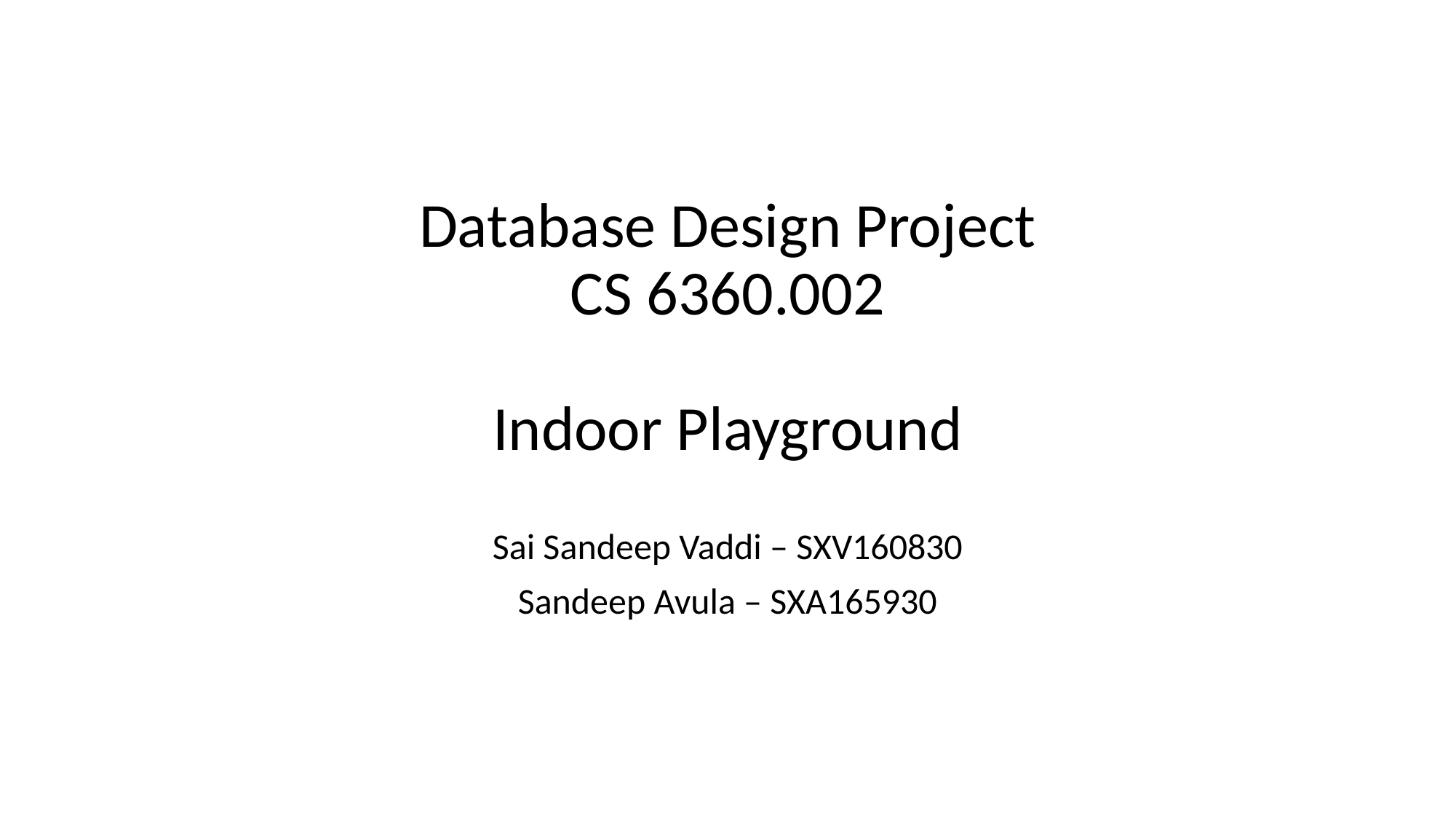

# Database Design Project CS 6360.002 Indoor Playground
Sai Sandeep Vaddi – SXV160830
Sandeep Avula – SXA165930